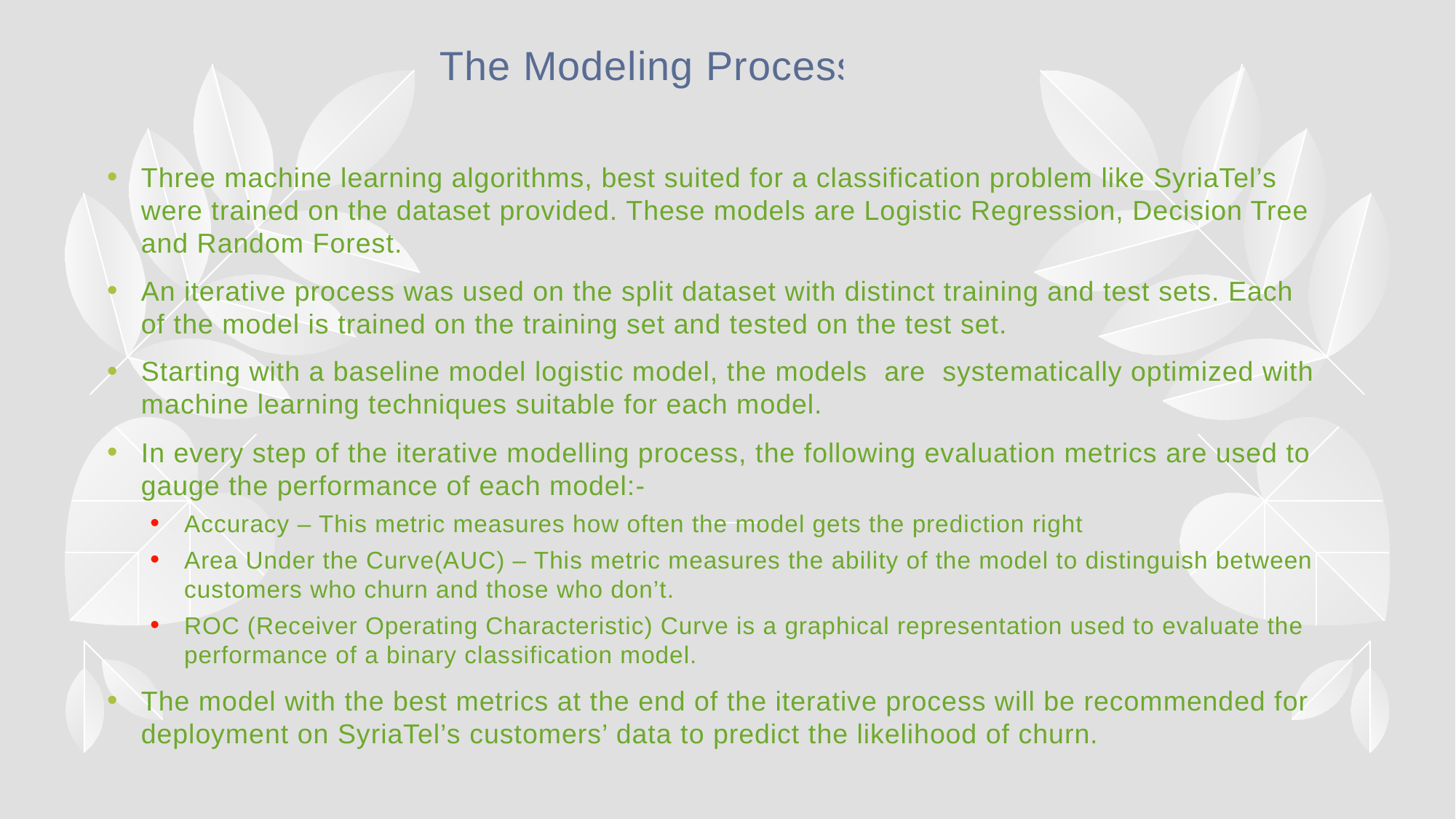

# The Modeling Process
Three machine learning algorithms, best suited for a classification problem like SyriaTel’s were trained on the dataset provided. These models are Logistic Regression, Decision Tree and Random Forest.
An iterative process was used on the split dataset with distinct training and test sets. Each of the model is trained on the training set and tested on the test set.
Starting with a baseline model logistic model, the models  are  systematically optimized with machine learning techniques suitable for each model.
In every step of the iterative modelling process, the following evaluation metrics are used to gauge the performance of each model:-
Accuracy – This metric measures how often the model gets the prediction right
Area Under the Curve(AUC) – This metric measures the ability of the model to distinguish between customers who churn and those who don’t.
ROC (Receiver Operating Characteristic) Curve is a graphical representation used to evaluate the performance of a binary classification model.
The model with the best metrics at the end of the iterative process will be recommended for deployment on SyriaTel’s customers’ data to predict the likelihood of churn.